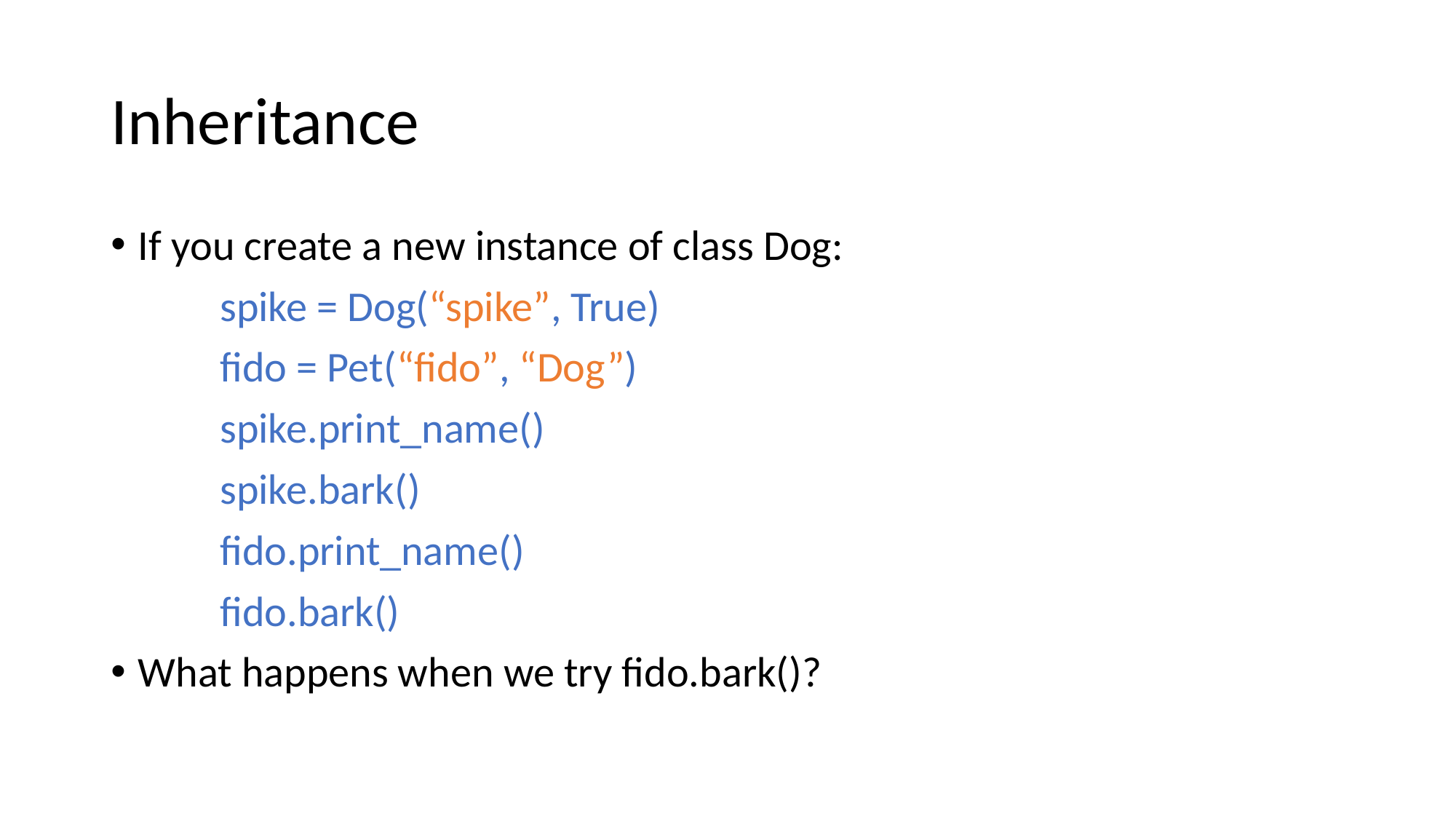

# Inheritance
If you create a new instance of class Dog:
	spike = Dog(“spike”, True)
	fido = Pet(“fido”, “Dog”)
	spike.print_name()
	spike.bark()
	fido.print_name()
	fido.bark()
What happens when we try fido.bark()?